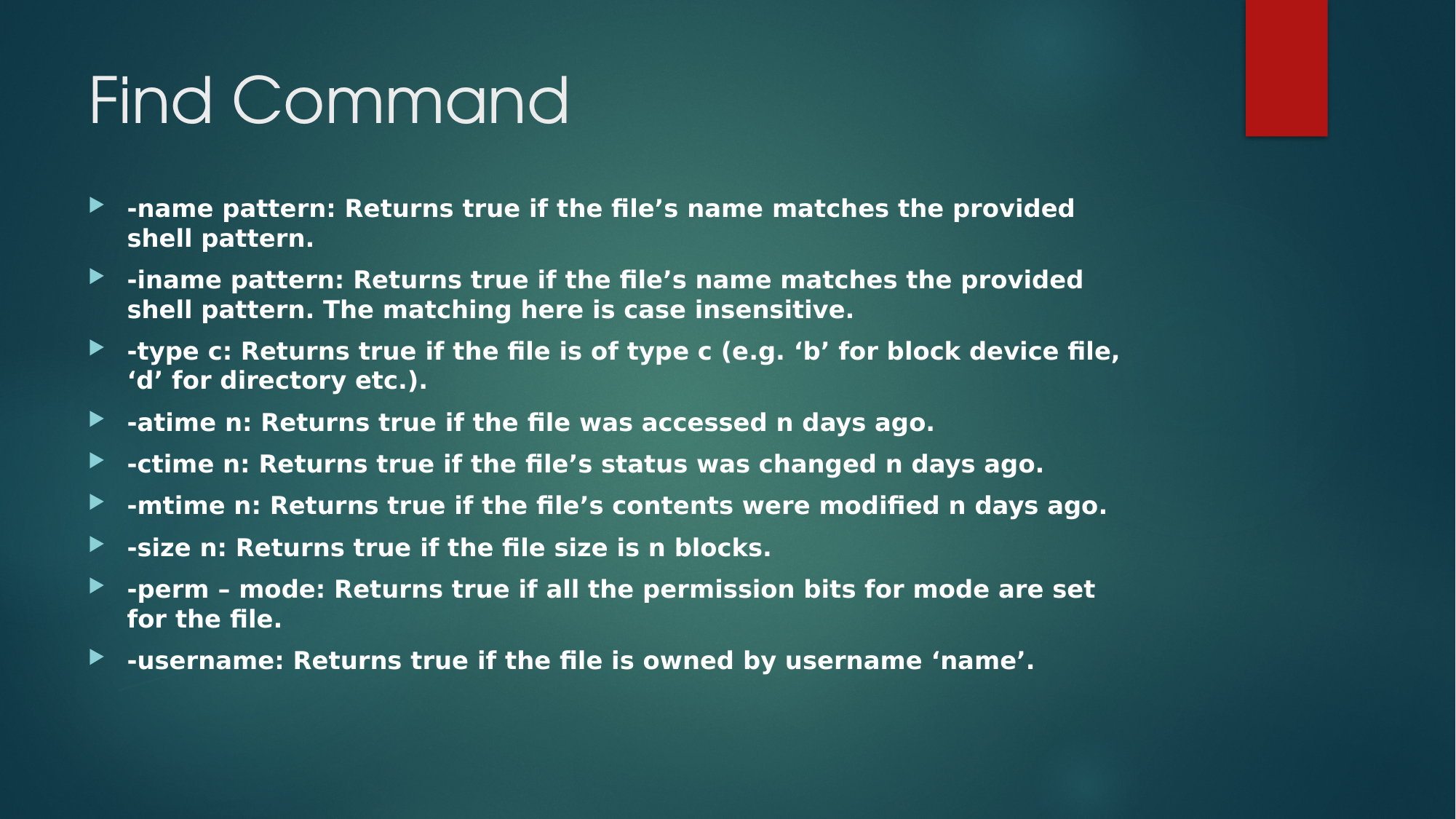

# Find Command
-name pattern: Returns true if the file’s name matches the provided shell pattern.
-iname pattern: Returns true if the file’s name matches the provided shell pattern. The matching here is case insensitive.
-type c: Returns true if the file is of type c (e.g. ‘b’ for block device file, ‘d’ for directory etc.).
-atime n: Returns true if the file was accessed n days ago.
-ctime n: Returns true if the file’s status was changed n days ago.
-mtime n: Returns true if the file’s contents were modified n days ago.
-size n: Returns true if the file size is n blocks.
-perm – mode: Returns true if all the permission bits for mode are set for the file.
-username: Returns true if the file is owned by username ‘name’.